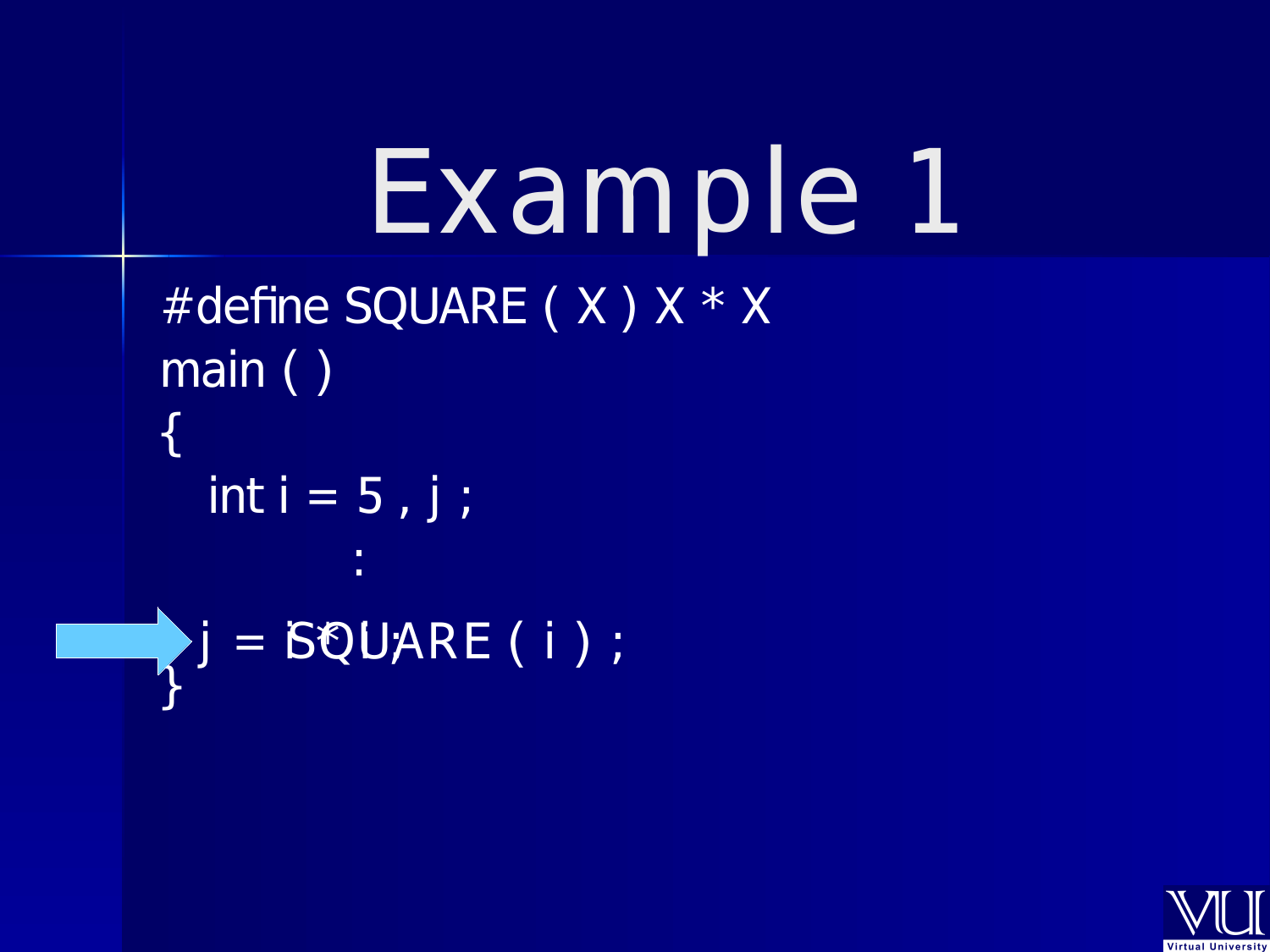

# Example 1
#define SQUARE ( X ) X * X
main ( )
{
	int i = 5 , j ;
		 :

}

j =
i * i ;
SQUARE ( i ) ;